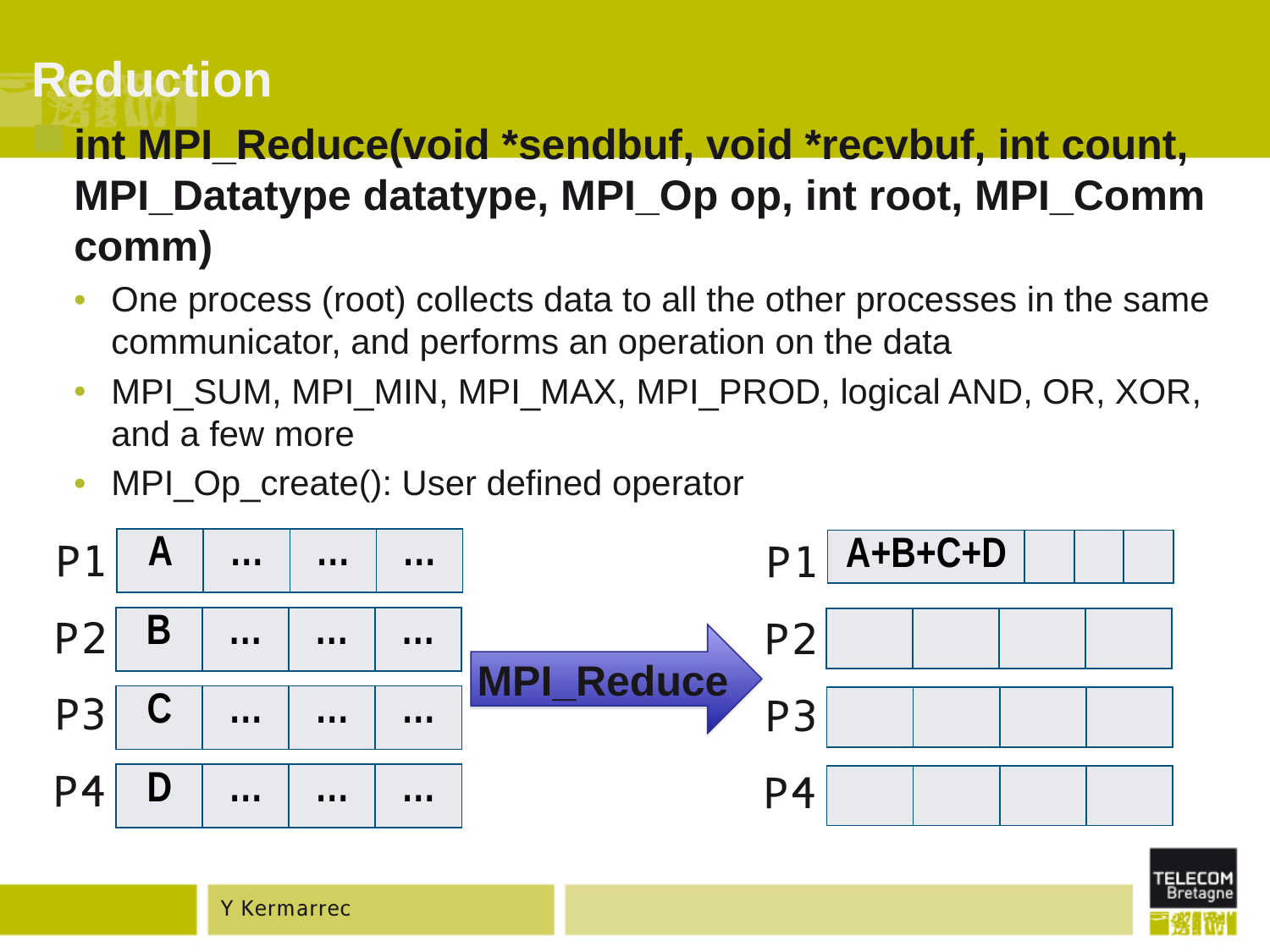

# Reduction
int MPI_Reduce(void *sendbuf, void *recvbuf, int count,  MPI_Datatype datatype, MPI_Op op, int root, MPI_Comm comm)
One process (root) collects data to all the other processes in the same communicator, and performs an operation on the data
MPI_SUM, MPI_MIN, MPI_MAX, MPI_PROD, logical AND, OR, XOR, and a few more
MPI_Op_create(): User defined operator
P1
| A | … | … | … |
| --- | --- | --- | --- |
P1
| A+B+C+D |  |  |  |
| --- | --- | --- | --- |
P2
P2
| B | … | … | … |
| --- | --- | --- | --- |
|  |  |  |  |
| --- | --- | --- | --- |
MPI_Reduce
P3
P3
| C | … | … | … |
| --- | --- | --- | --- |
|  |  |  |  |
| --- | --- | --- | --- |
P4
P4
| D | … | … | … |
| --- | --- | --- | --- |
|  |  |  |  |
| --- | --- | --- | --- |